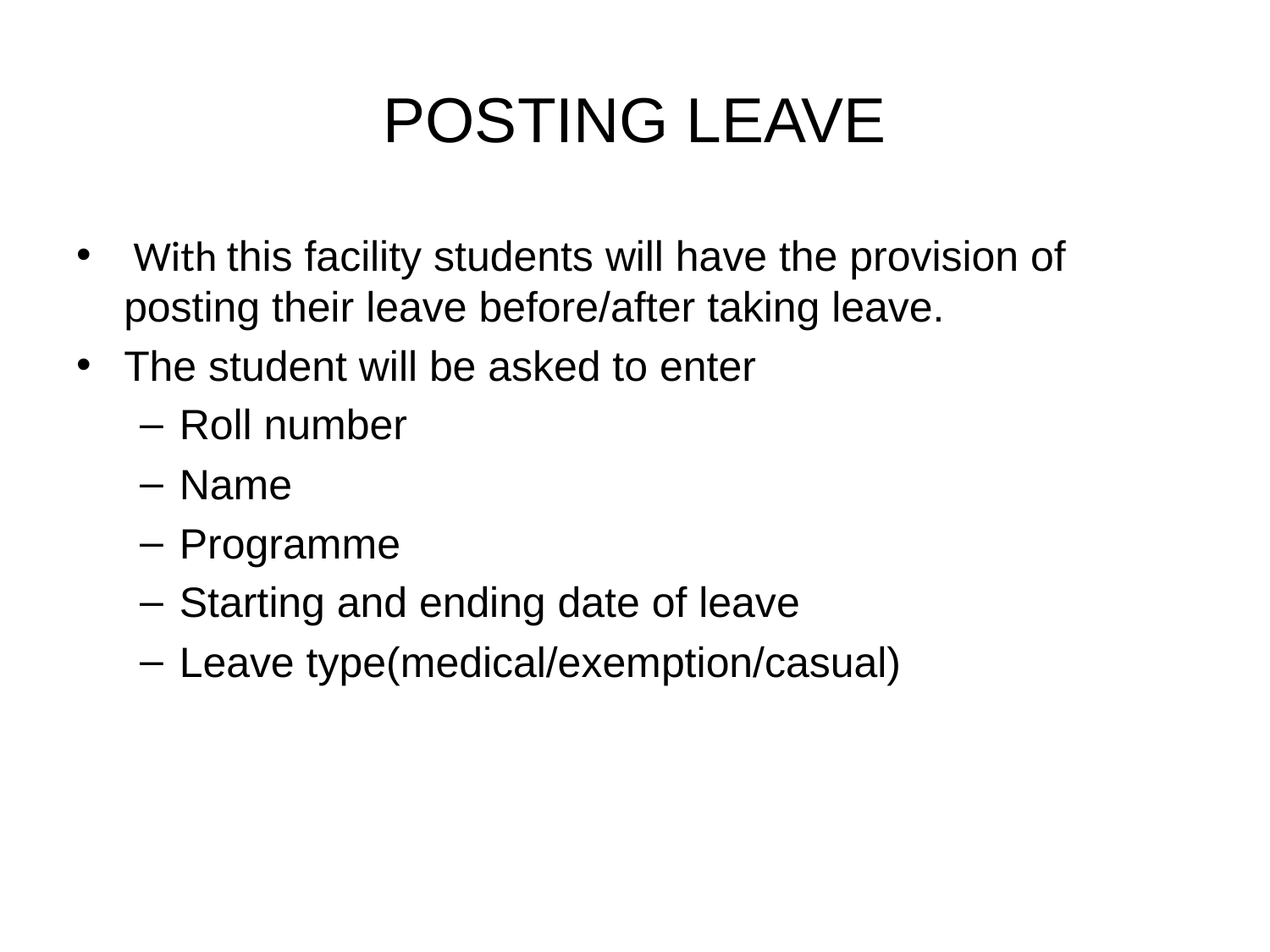

# POSTING LEAVE
 With this facility students will have the provision of posting their leave before/after taking leave.
The student will be asked to enter
Roll number
Name
Programme
Starting and ending date of leave
Leave type(medical/exemption/casual)